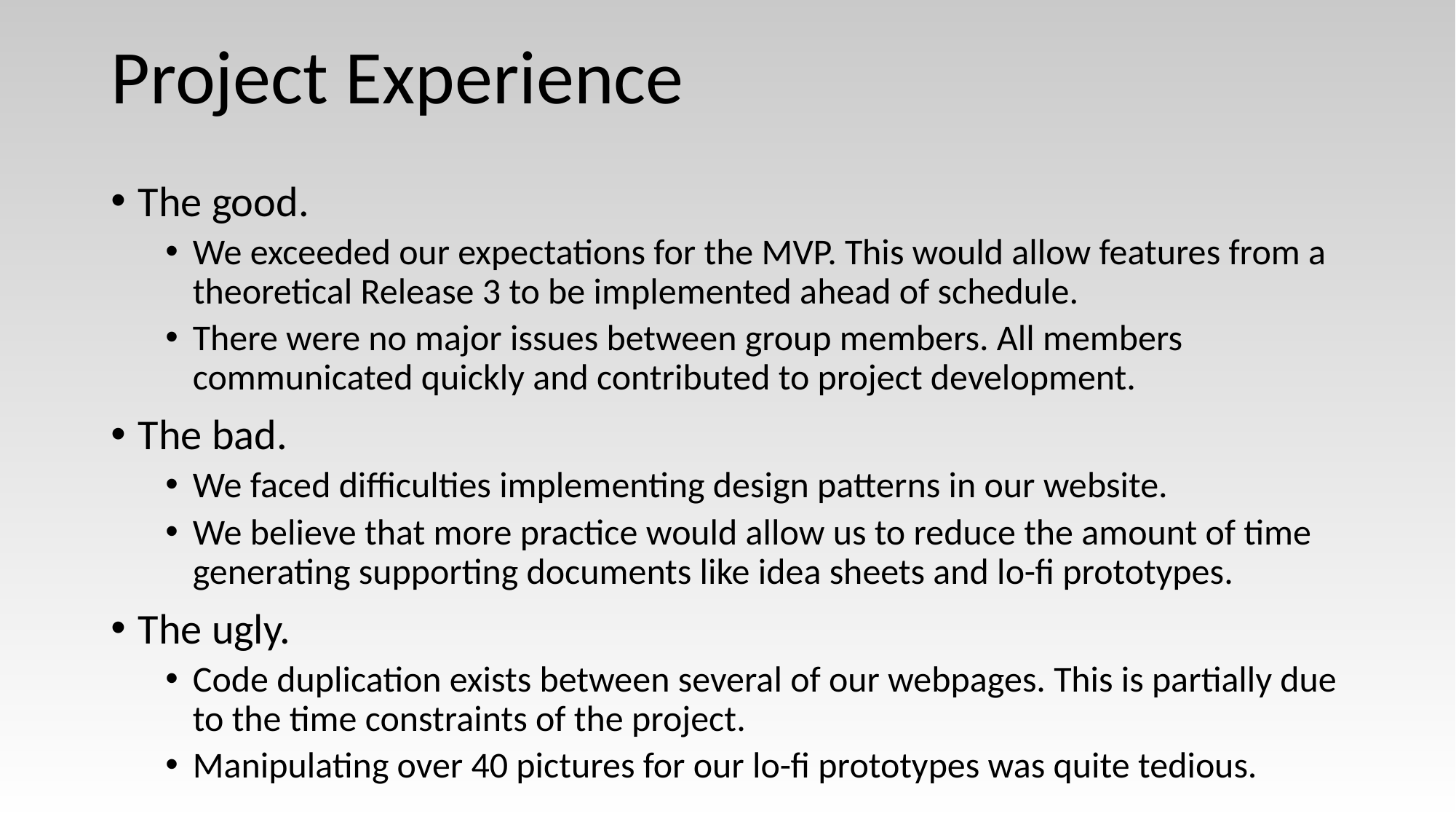

# Project Experience
The good.
We exceeded our expectations for the MVP. This would allow features from a theoretical Release 3 to be implemented ahead of schedule.
There were no major issues between group members. All members communicated quickly and contributed to project development.
The bad.
We faced difficulties implementing design patterns in our website.
We believe that more practice would allow us to reduce the amount of time generating supporting documents like idea sheets and lo-fi prototypes.
The ugly.
Code duplication exists between several of our webpages. This is partially due to the time constraints of the project.
Manipulating over 40 pictures for our lo-fi prototypes was quite tedious.